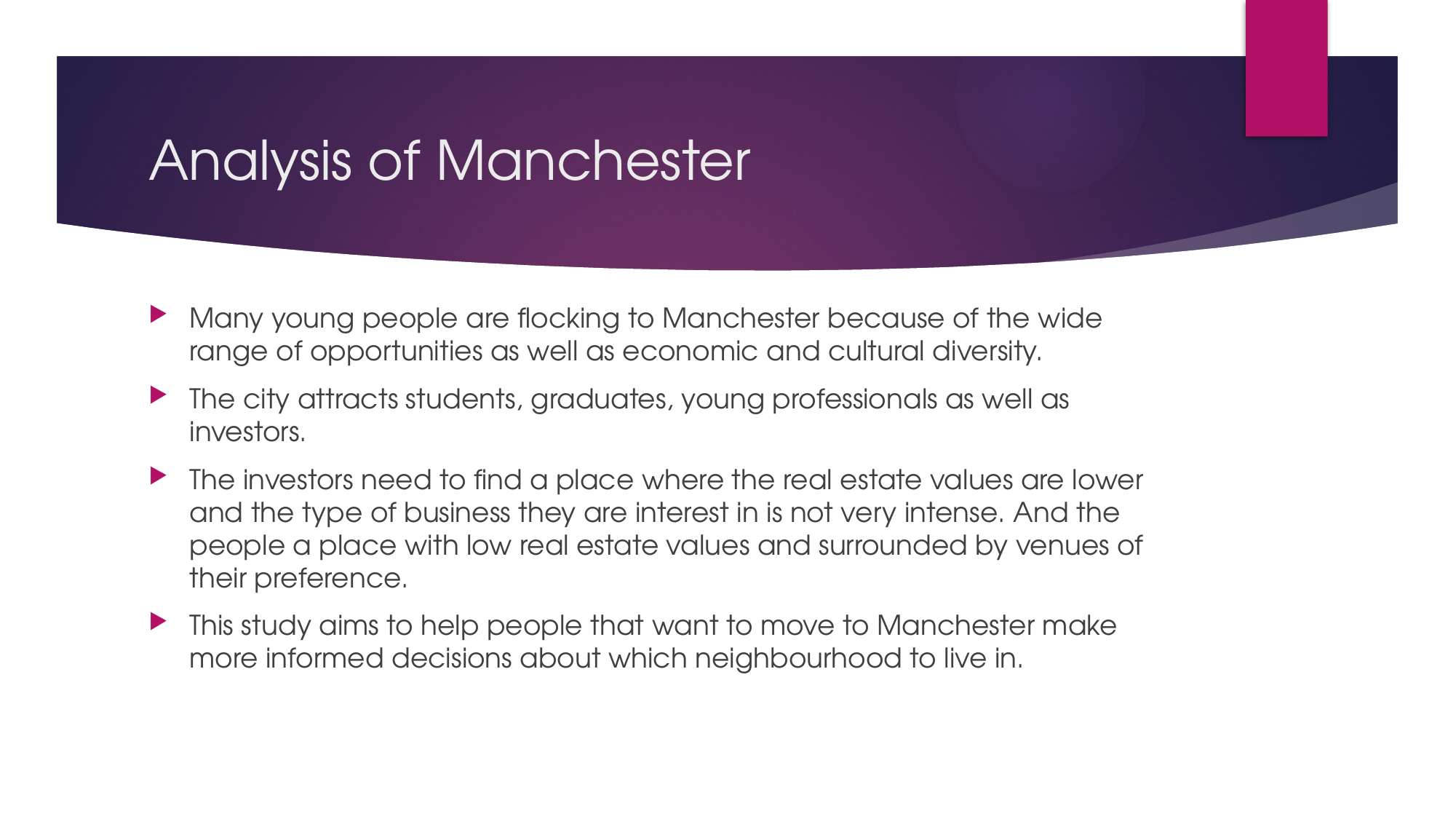

# Analysis of Manchester
Many young people are flocking to Manchester because of the wide range of opportunities as well as economic and cultural diversity.
The city attracts students, graduates, young professionals as well as investors.
The investors need to find a place where the real estate values are lower and the type of business they are interest in is not very intense. And the people a place with low real estate values and surrounded by venues of their preference.
This study aims to help people that want to move to Manchester make more informed decisions about which neighbourhood to live in.